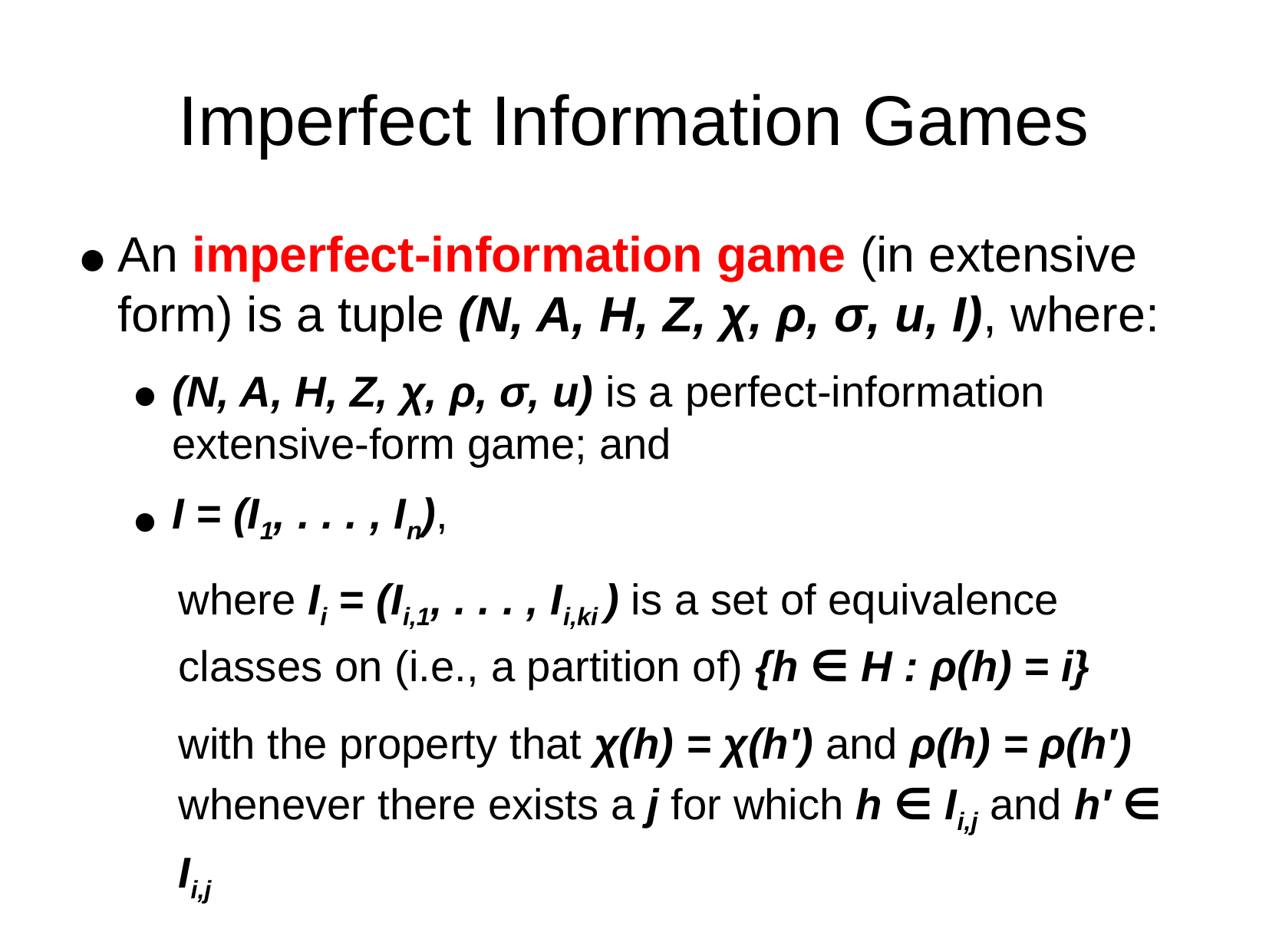

Imperfect Information Games
An imperfect-information game (in extensive form) is a tuple (N, A, H, Z, χ, ρ, σ, u, I), where:
(N, A, H, Z, χ, ρ, σ, u) is a perfect-information extensive-form game; and
I = (I1, . . . , In),
where Ii = (Ii,1, . . . , Ii,ki ) is a set of equivalence classes on (i.e., a partition of) {h ∈ H : ρ(h) = i}
with the property that χ(h) = χ(h′) and ρ(h) = ρ(h′) whenever there exists a j for which h ∈ Ii,j and h′ ∈ Ii,j